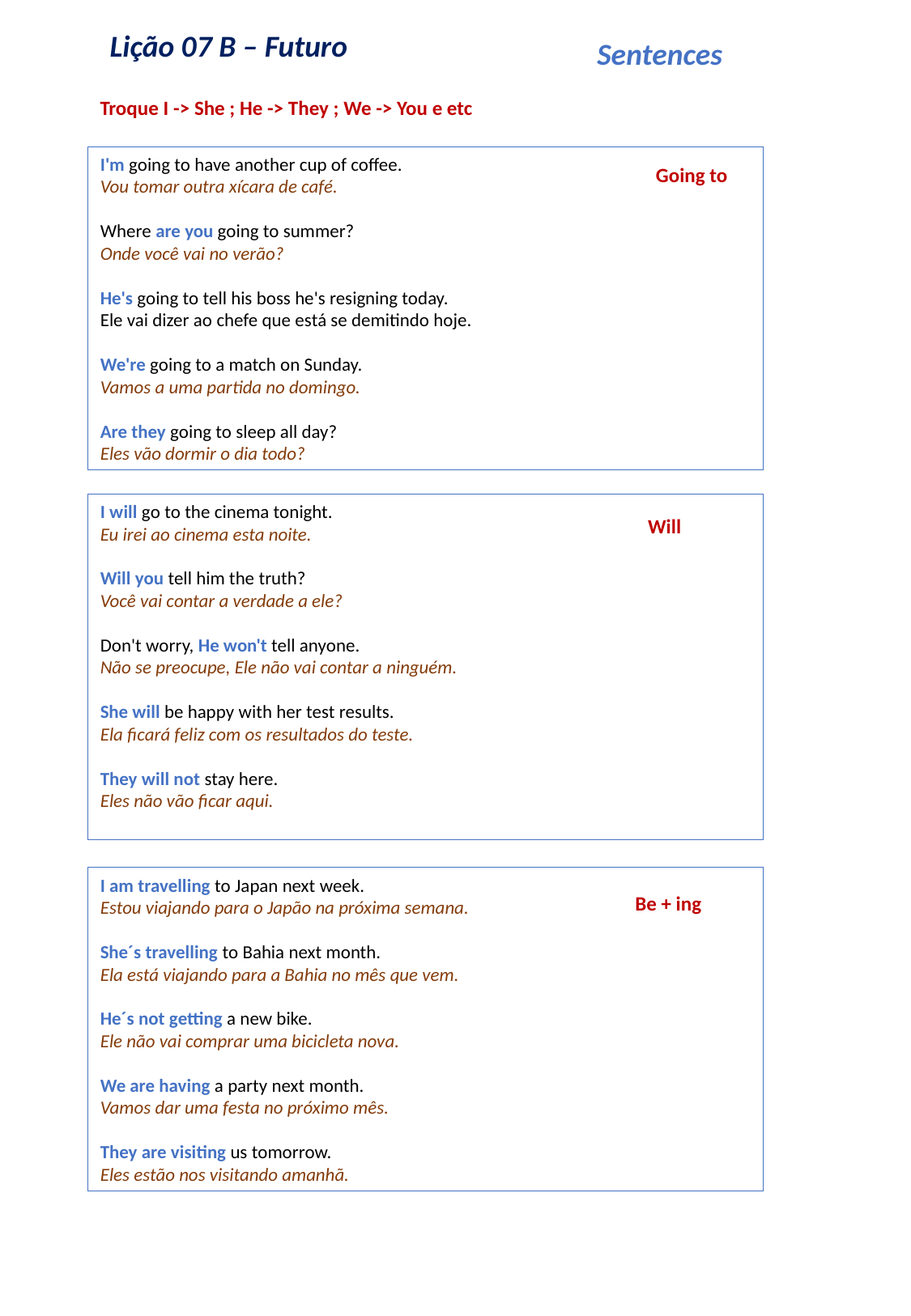

Lição 07 B – Futuro

Sentences
Troque I -> She ; He -> They ; We -> You e etc
I'm going to have another cup of coffee.
Vou tomar outra xícara de café.

Where are you going to summer?
Onde você vai no verão?

He's going to tell his boss he's resigning today.
Ele vai dizer ao chefe que está se demitindo hoje.

We're going to a match on Sunday.
Vamos a uma partida no domingo.

Are they going to sleep all day?
Eles vão dormir o dia todo?
Going to
I will go to the cinema tonight.
Eu irei ao cinema esta noite.

Will you tell him the truth?
Você vai contar a verdade a ele?

Don't worry, He won't tell anyone.
Não se preocupe, Ele não vai contar a ninguém.

She will be happy with her test results.
Ela ficará feliz com os resultados do teste.

They will not stay here.
Eles não vão ficar aqui.

Will
I am travelling to Japan next week.
Estou viajando para o Japão na próxima semana.

She´s travelling to Bahia next month.
Ela está viajando para a Bahia no mês que vem.

He´s not getting a new bike.
Ele não vai comprar uma bicicleta nova.

We are having a party next month.
Vamos dar uma festa no próximo mês.

They are visiting us tomorrow.
Eles estão nos visitando amanhã.
Be + ing